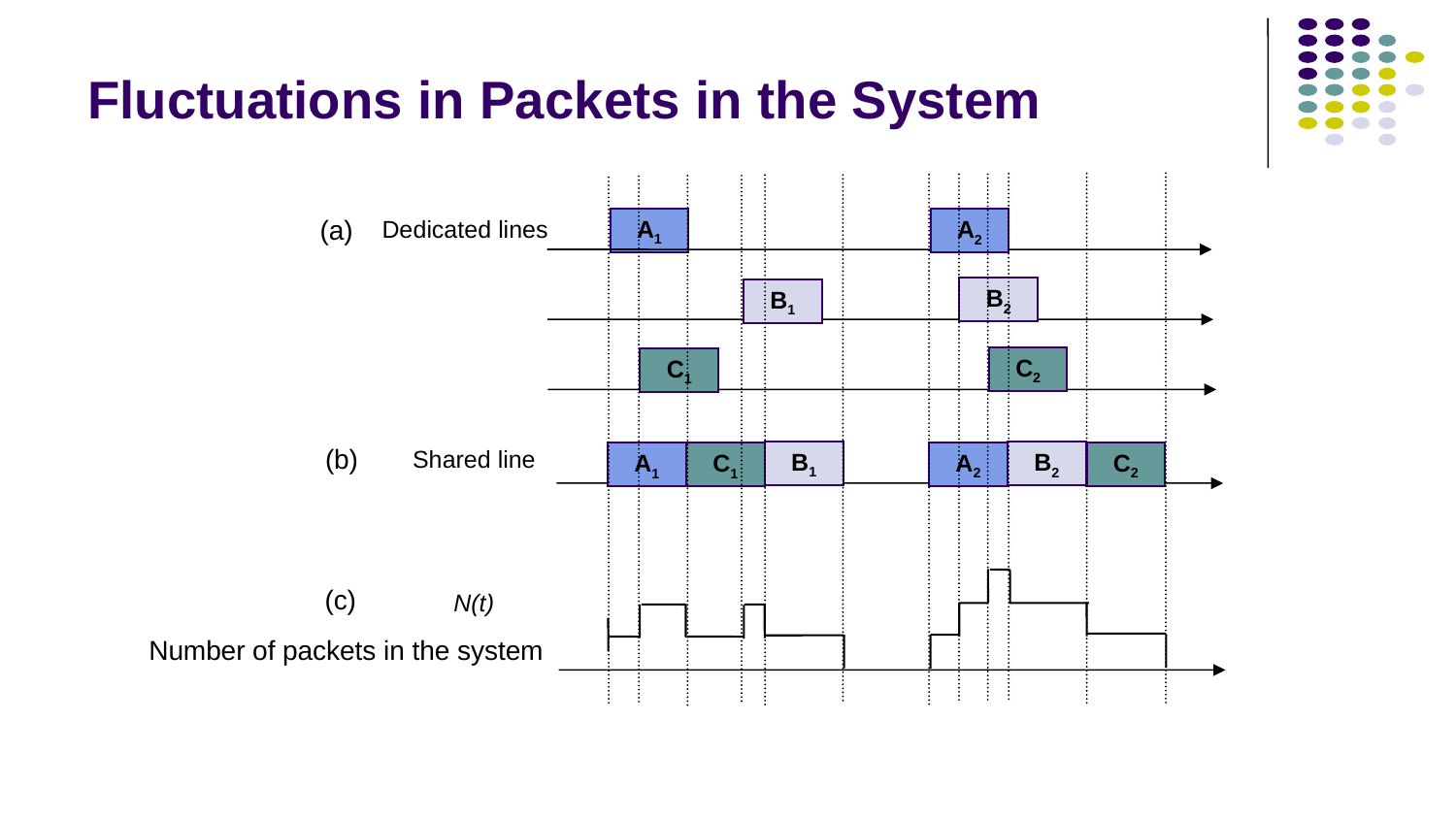

# Fluctuations in Packets in the System

(a)
Dedicated lines
A1
A2

B2
B1

C2
C1

(b)
Shared line
B1
B2
C2
A2
A1
C1

(c)
N(t)

Number of packets in the system